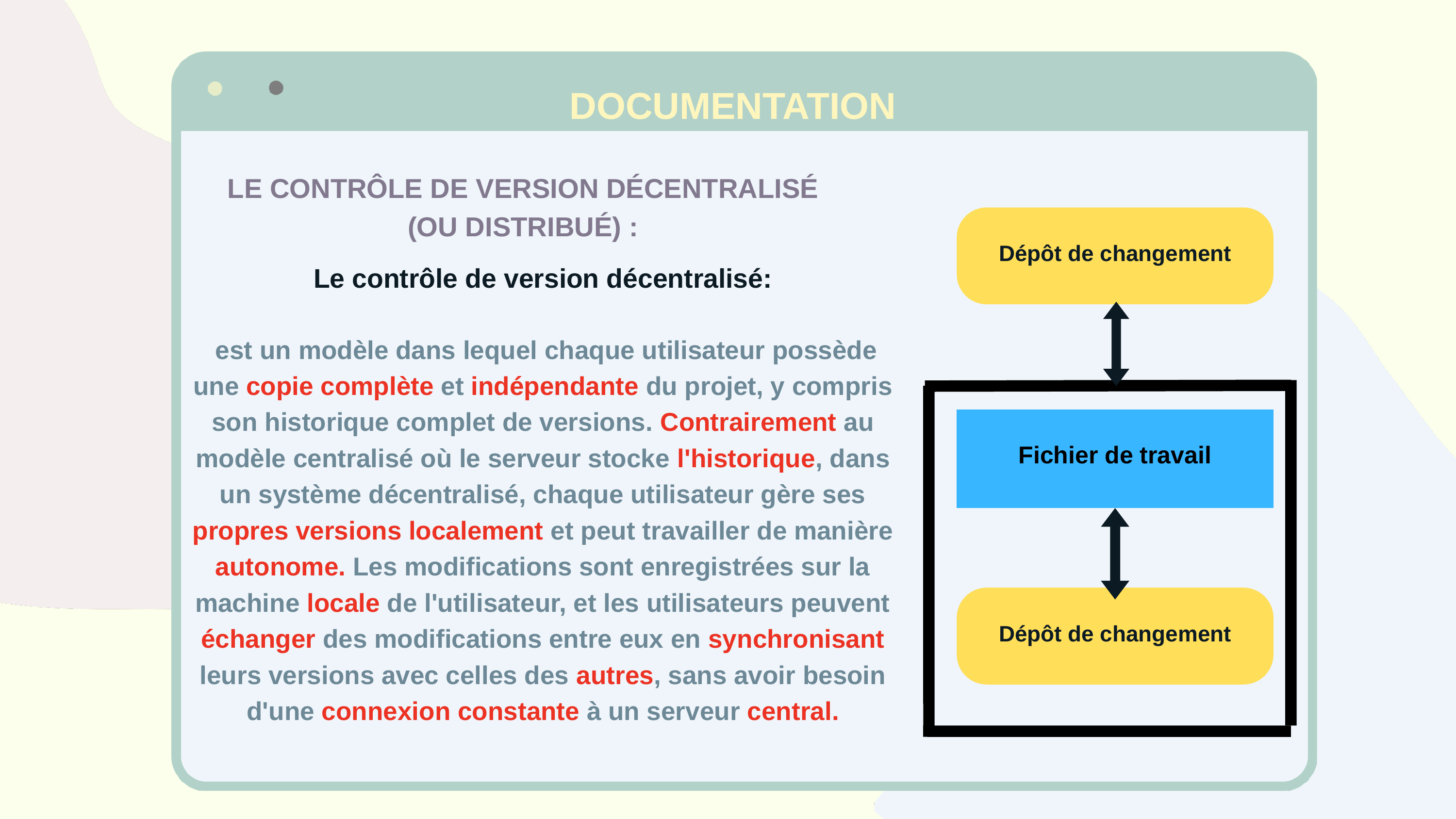

DOCUMENTATION
LE CONTRÔLE DE VERSION DÉCENTRALISÉ (OU DISTRIBUÉ) :

Dépôt de changement
Le contrôle de version décentralisé:

 est un modèle dans lequel chaque utilisateur possède une copie complète et indépendante du projet, y compris son historique complet de versions. Contrairement au modèle centralisé où le serveur stocke l'historique, dans un système décentralisé, chaque utilisateur gère ses propres versions localement et peut travailler de manière autonome. Les modifications sont enregistrées sur la machine locale de l'utilisateur, et les utilisateurs peuvent échanger des modifications entre eux en synchronisant leurs versions avec celles des autres, sans avoir besoin d'une connexion constante à un serveur central.

Fichier de travail

Dépôt de changement